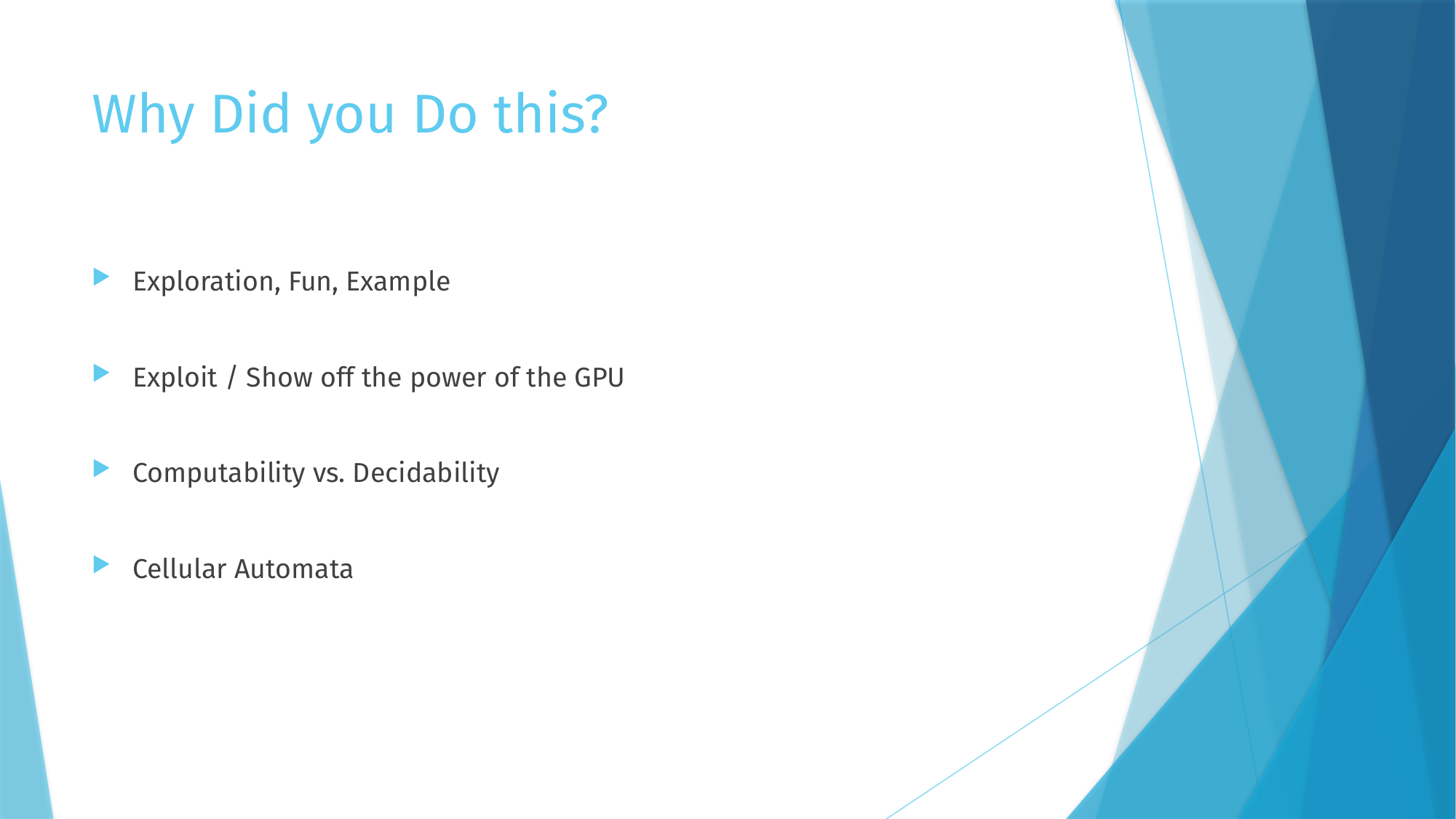

# Why Did you Do this?
Exploration, Fun, Example

Exploit / Show off the power of the GPU

Computability vs. Decidability

Cellular Automata